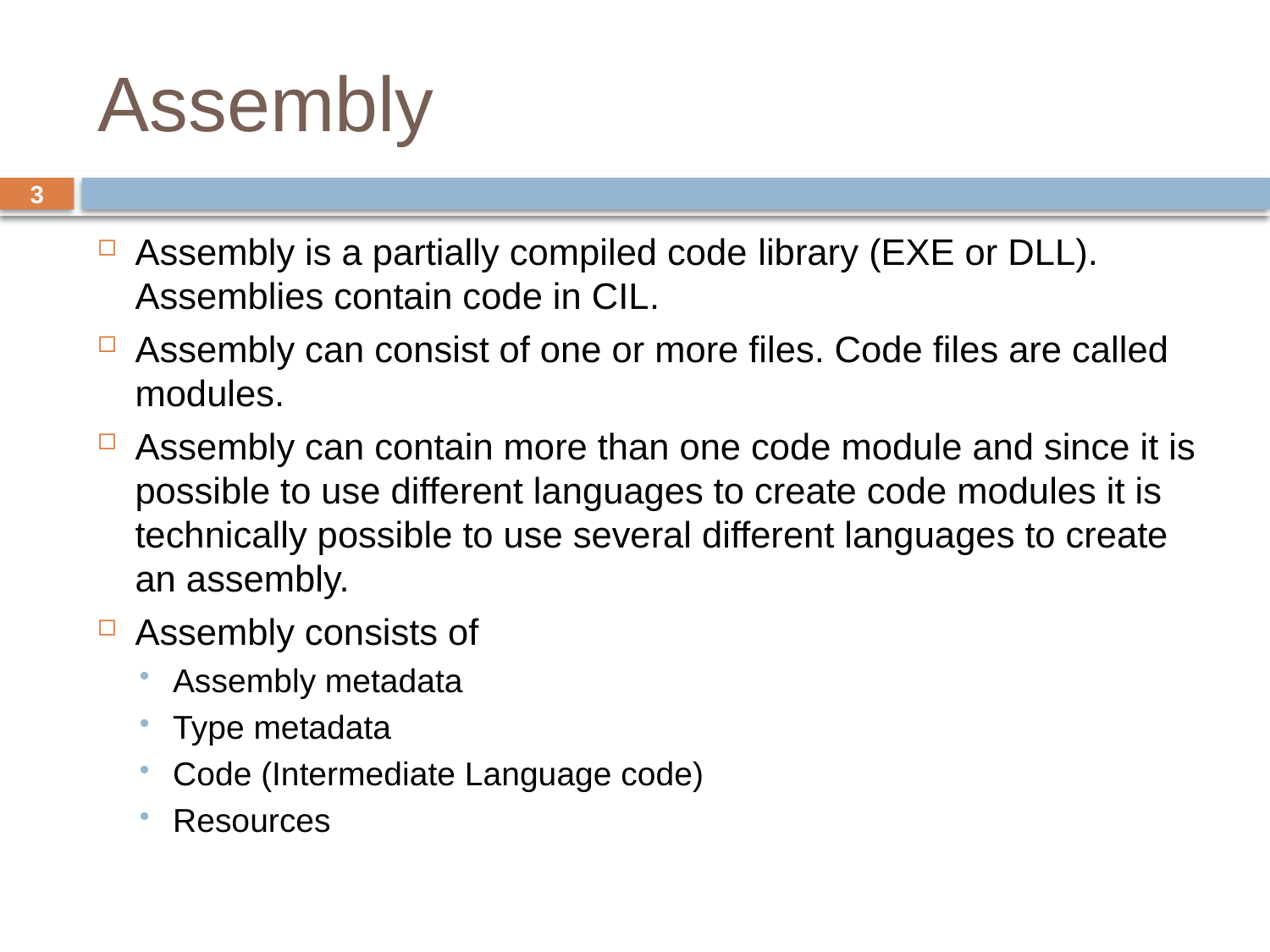

# Assembly
3
Assembly is a partially compiled code library (EXE or DLL). Assemblies contain code in CIL.
Assembly can consist of one or more files. Code files are called modules.
Assembly can contain more than one code module and since it is possible to use different languages to create code modules it is technically possible to use several different languages to create an assembly.
Assembly consists of
Assembly metadata
Type metadata
Code (Intermediate Language code)
Resources